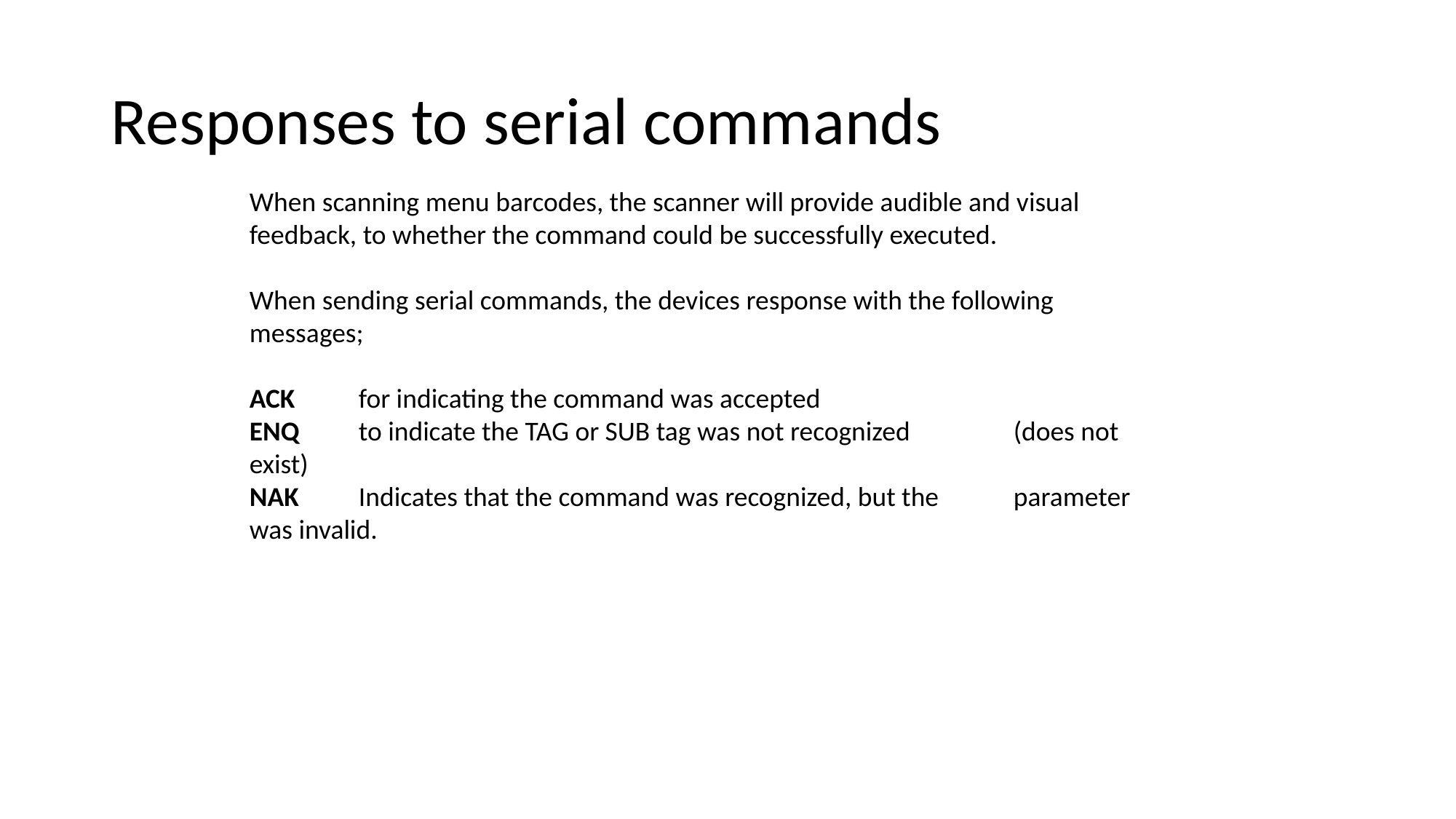

# Responses to serial commands
When scanning menu barcodes, the scanner will provide audible and visual feedback, to whether the command could be successfully executed.

When sending serial commands, the devices response with the following messages;

ACK	for indicating the command was accepted
ENQ	to indicate the TAG or SUB tag was not recognized 	(does not exist)
NAK	Indicates that the command was recognized, but the 	parameter was invalid.